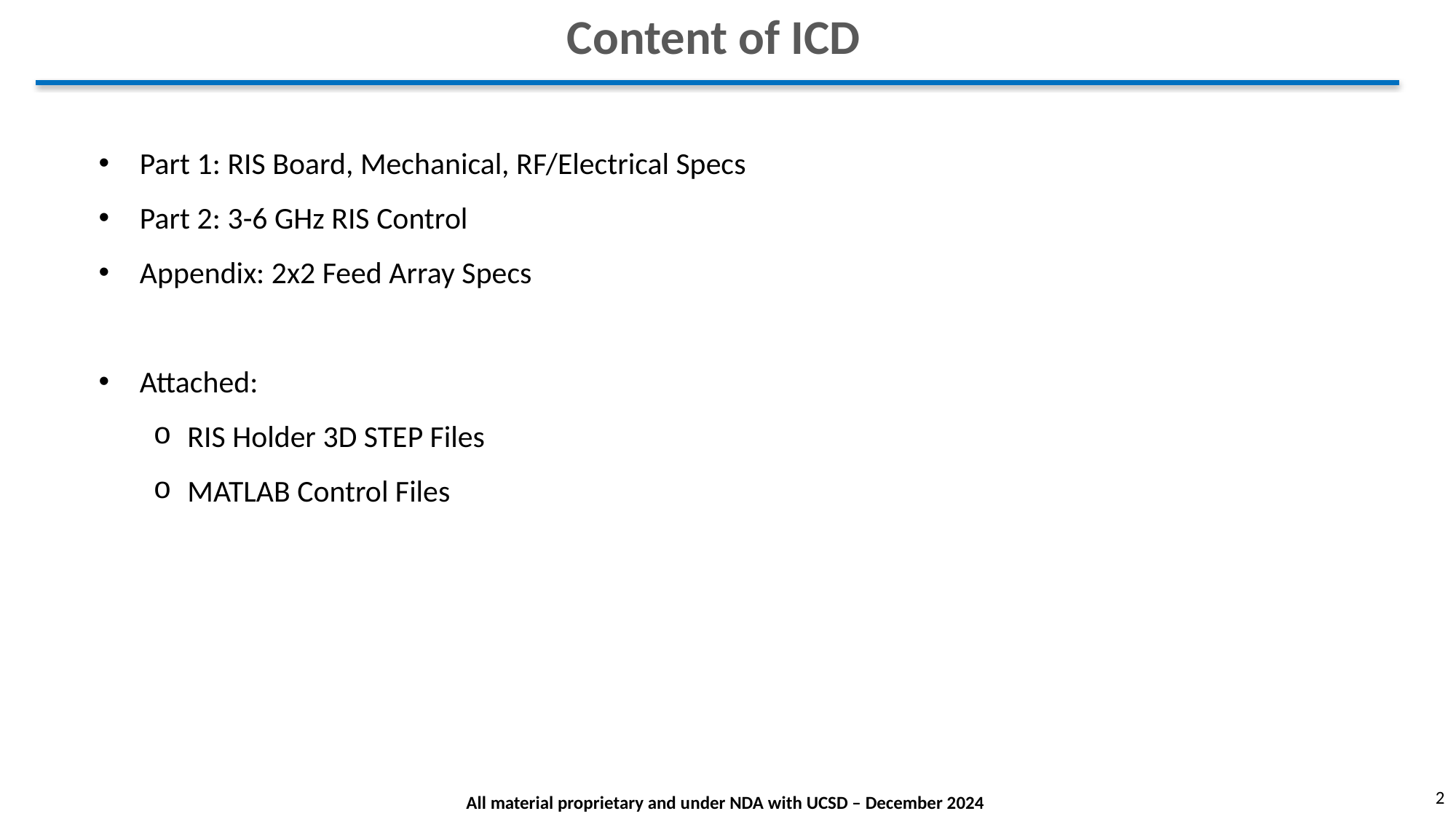

# Content of ICD
Part 1: RIS Board, Mechanical, RF/Electrical Specs
Part 2: 3-6 GHz RIS Control
Appendix: 2x2 Feed Array Specs

Attached:
RIS Holder 3D STEP Files
MATLAB Control Files